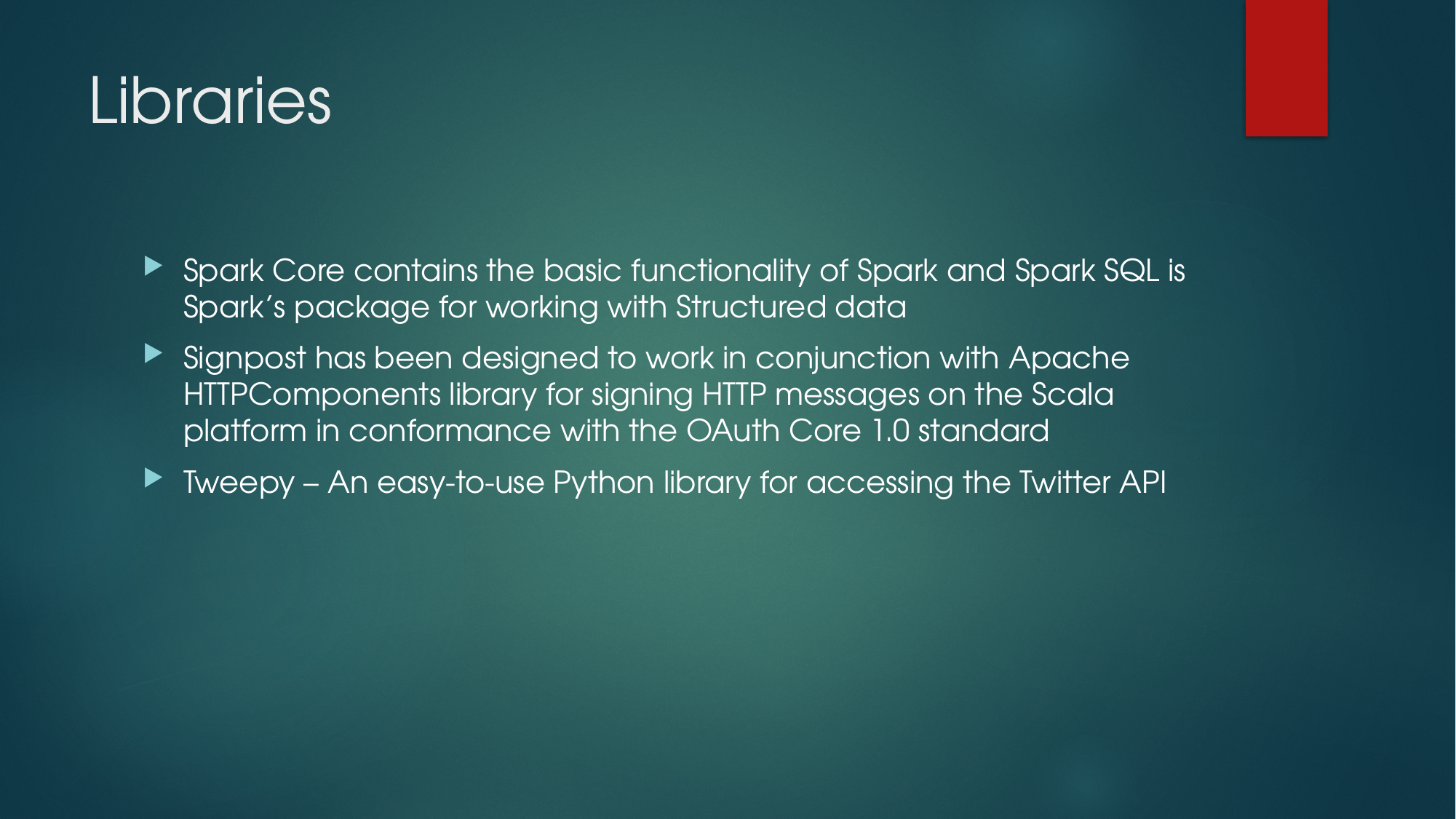

# Libraries
Spark Core contains the basic functionality of Spark and Spark SQL is Spark’s package for working with Structured data
Signpost has been designed to work in conjunction with Apache HTTPComponents library for signing HTTP messages on the Scala platform in conformance with the OAuth Core 1.0 standard
Tweepy – An easy-to-use Python library for accessing the Twitter API